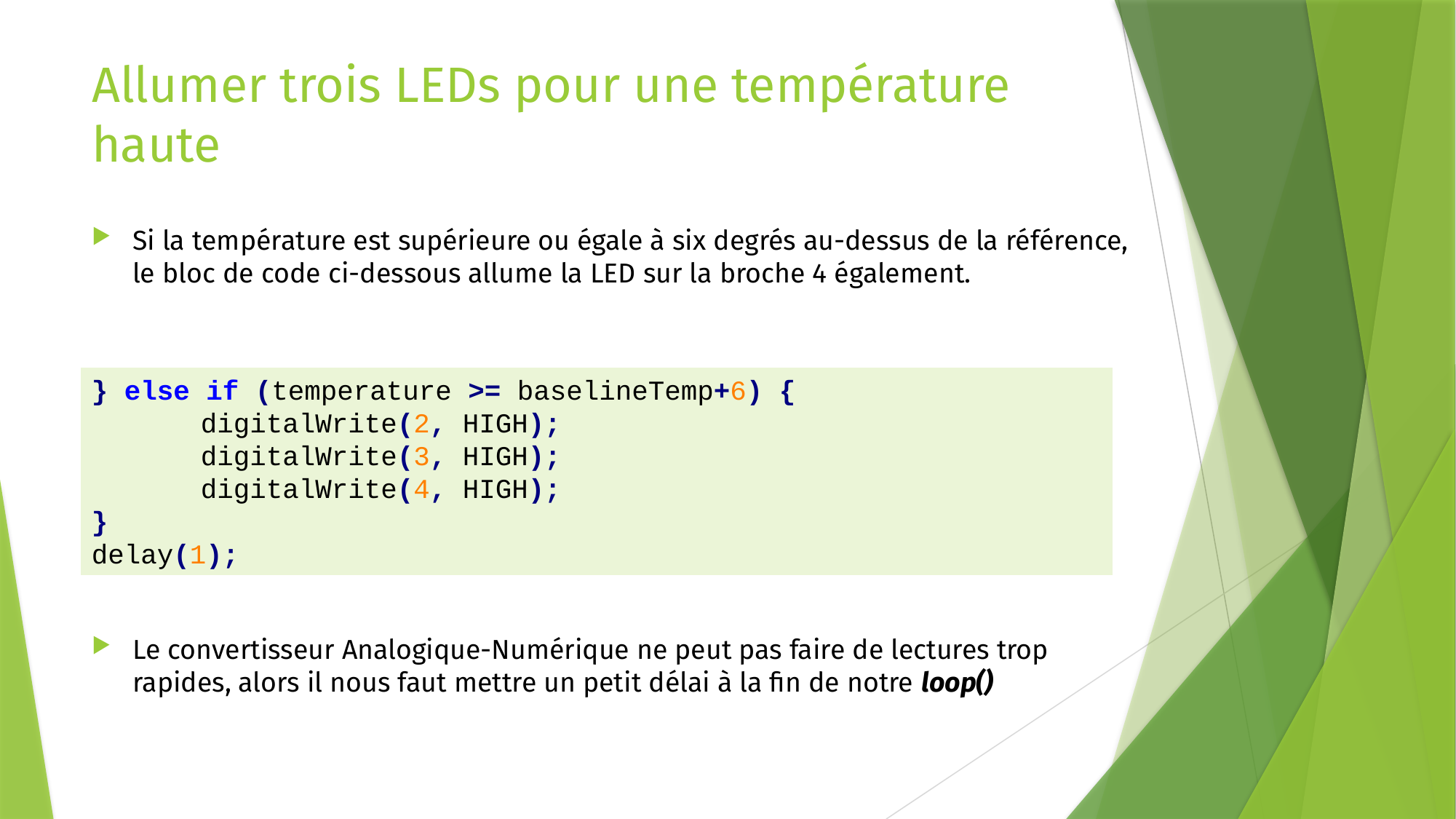

# Allumer trois LEDs pour une température haute
Si la température est supérieure ou égale à six degrés au-dessus de la référence, le bloc de code ci-dessous allume la LED sur la broche 4 également.
} else if (temperature >= baselineTemp+6) {
	digitalWrite(2, HIGH);
	digitalWrite(3, HIGH);
	digitalWrite(4, HIGH);
}
delay(1);
Le convertisseur Analogique-Numérique ne peut pas faire de lectures trop rapides, alors il nous faut mettre un petit délai à la fin de notre loop()